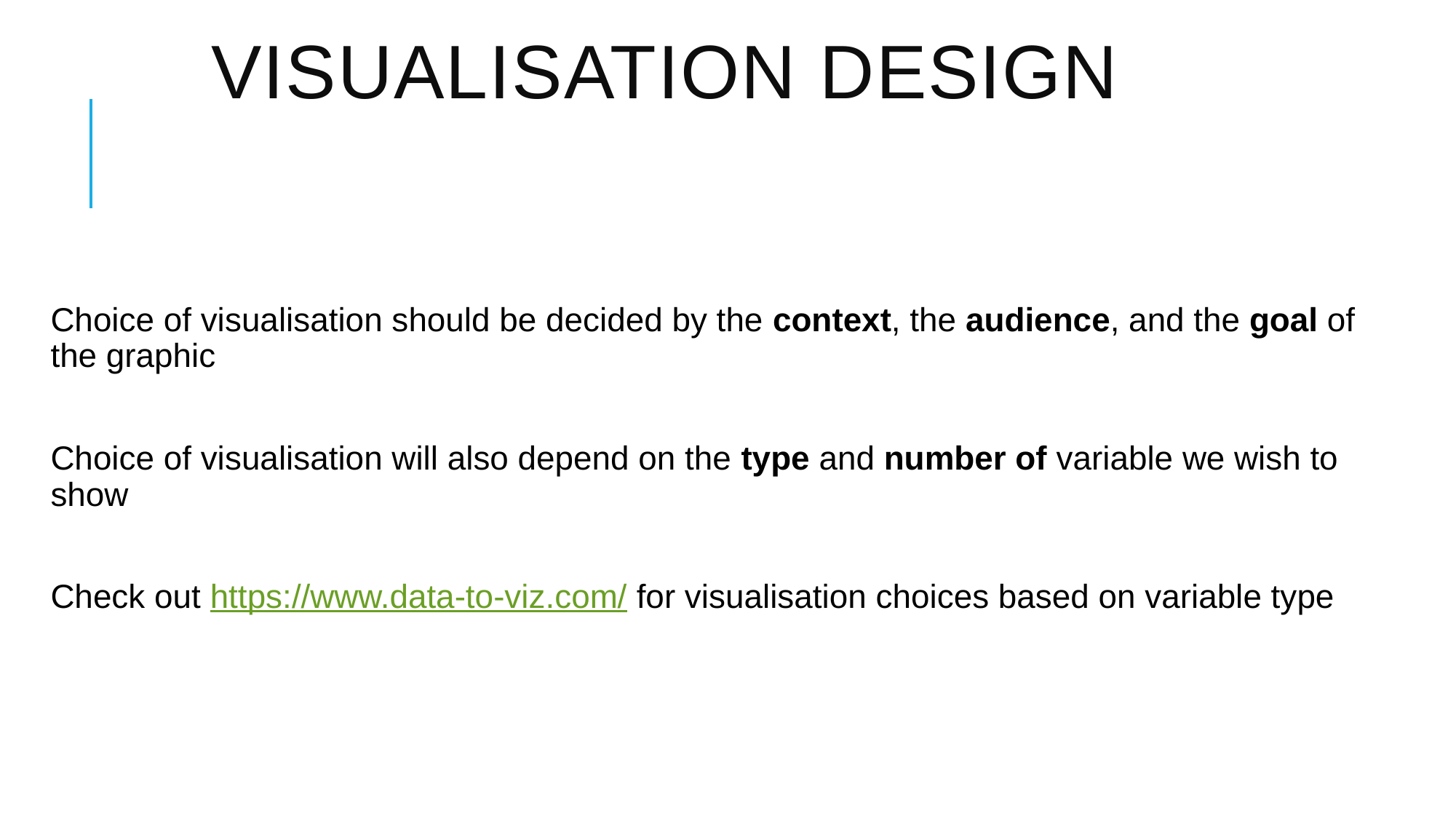

# Visualisation design
Choice of visualisation should be decided by the context, the audience, and the goal of the graphic

Choice of visualisation will also depend on the type and number of variable we wish to show

Check out https://www.data-to-viz.com/ for visualisation choices based on variable type